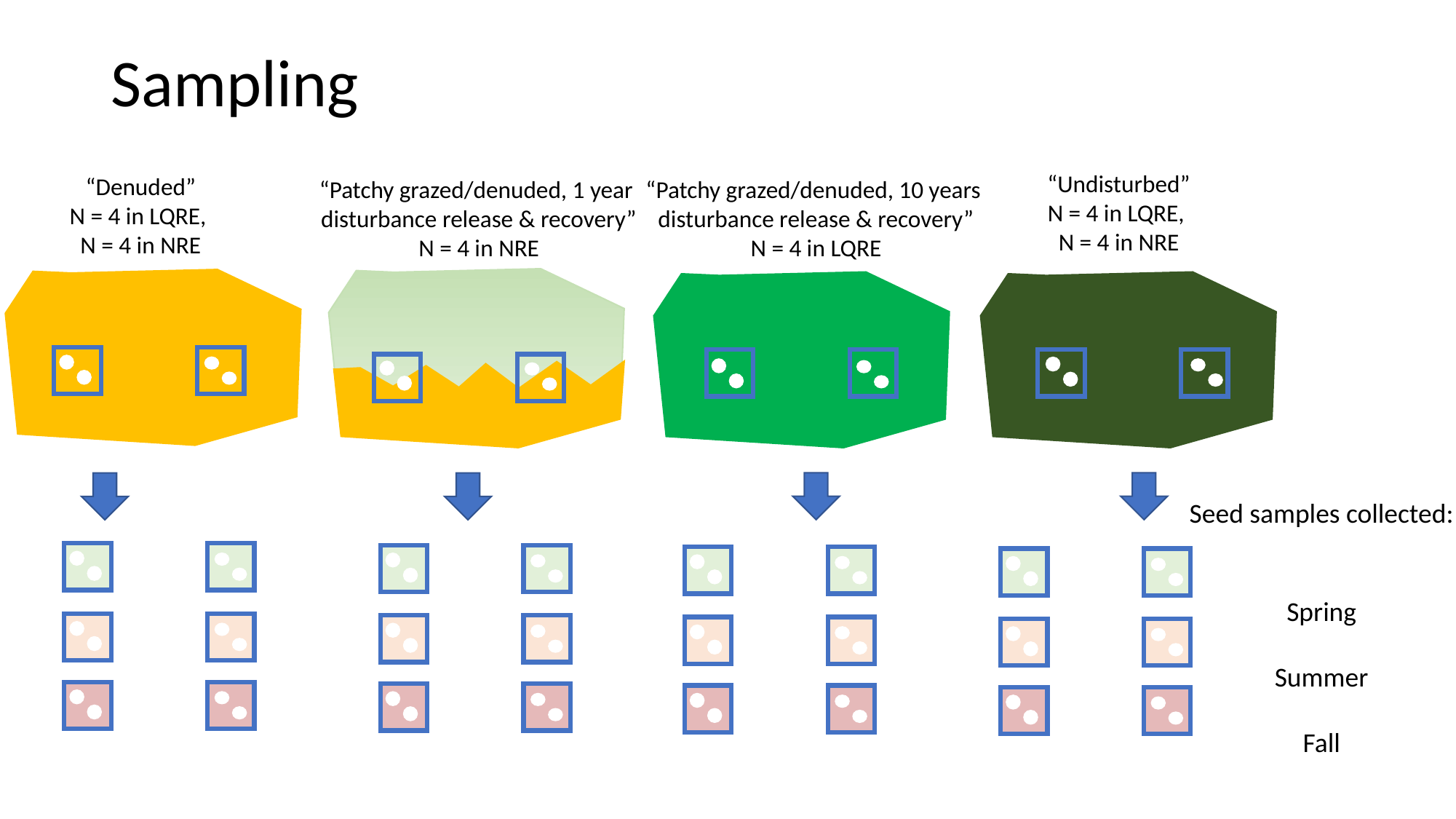

Sampling
“Undisturbed”
N = 4 in LQRE,
N = 4 in NRE
“Denuded”
N = 4 in LQRE,
N = 4 in NRE
“Patchy grazed/denuded, 10 years
disturbance release & recovery”
N = 4 in LQRE
“Patchy grazed/denuded, 1 year
disturbance release & recovery”
N = 4 in NRE

Seed samples collected:

Spring

Summer

Fall